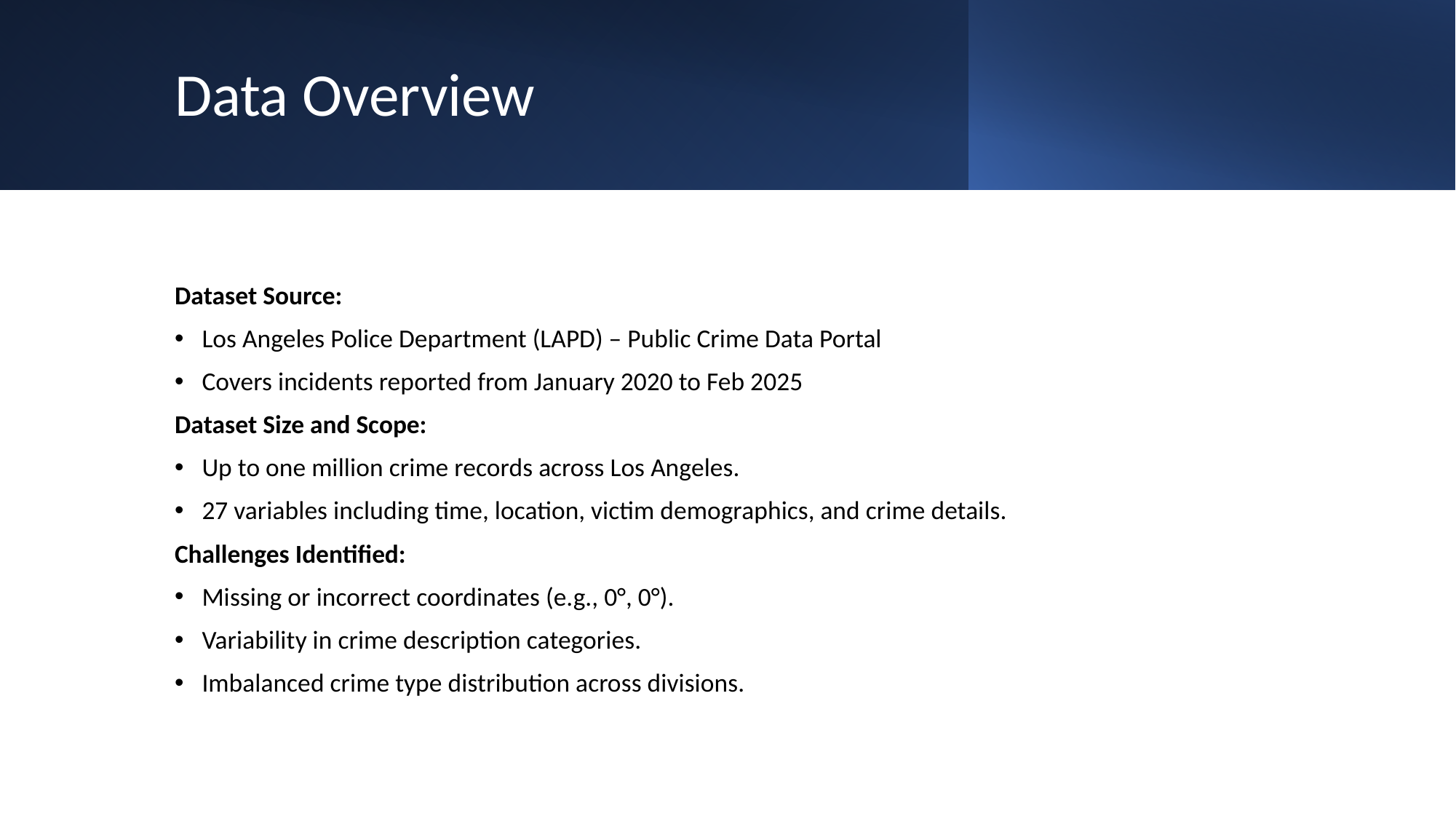

# Data Overview
Dataset Source:
Los Angeles Police Department (LAPD) – Public Crime Data Portal
Covers incidents reported from January 2020 to Feb 2025
Dataset Size and Scope:
Up to one million crime records across Los Angeles.
27 variables including time, location, victim demographics, and crime details.
Challenges Identified:
Missing or incorrect coordinates (e.g., 0°, 0°).
Variability in crime description categories.
Imbalanced crime type distribution across divisions.